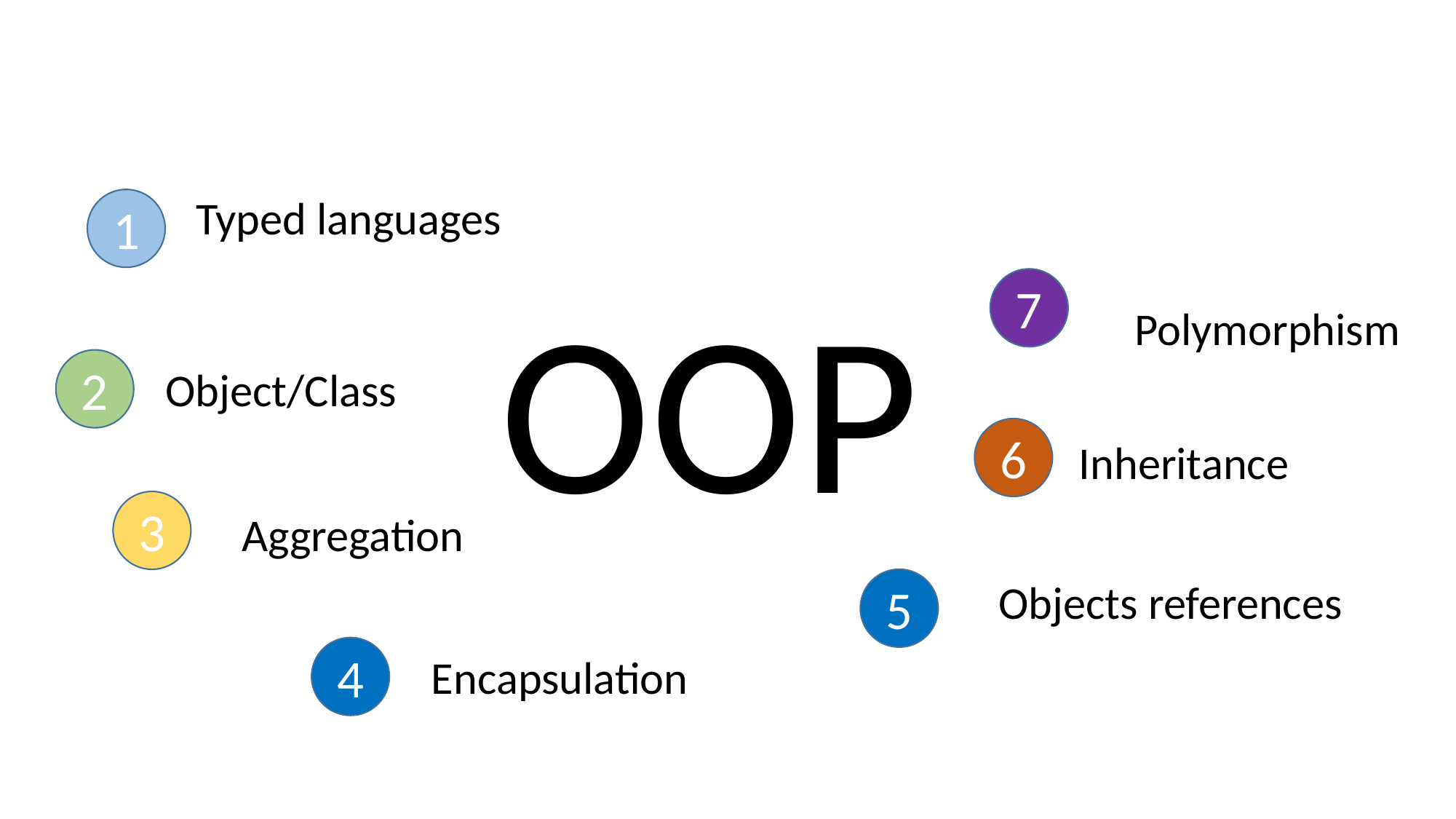

Typed languages
1
OOP
7
Polymorphism
2
Object/Class
6
Inheritance
3
 Aggregation
 Objects references
5
4
 Encapsulation